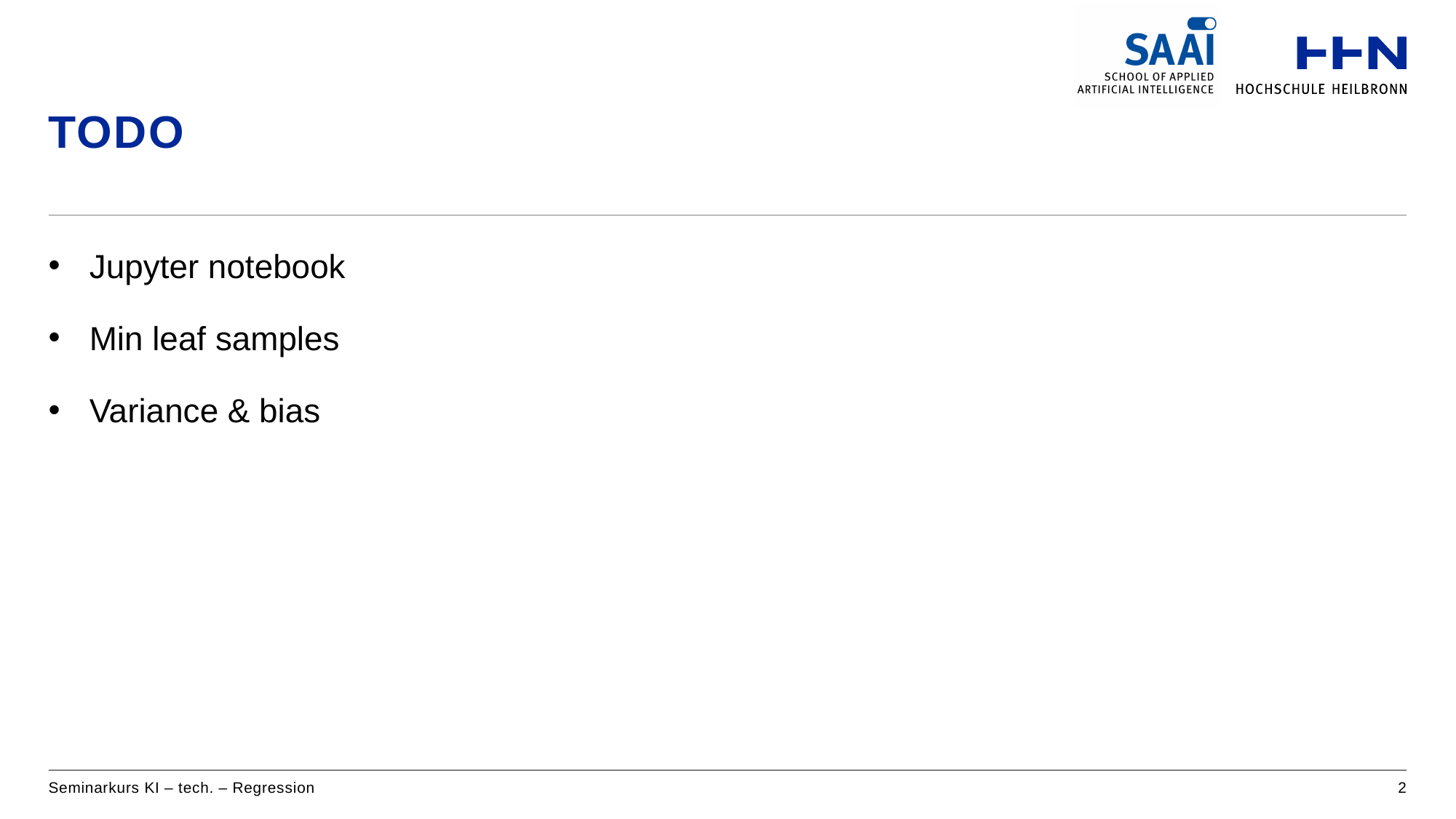

# todo
Jupyter notebook
Min leaf samples
Variance & bias
Seminarkurs KI – tech. – Regression
2